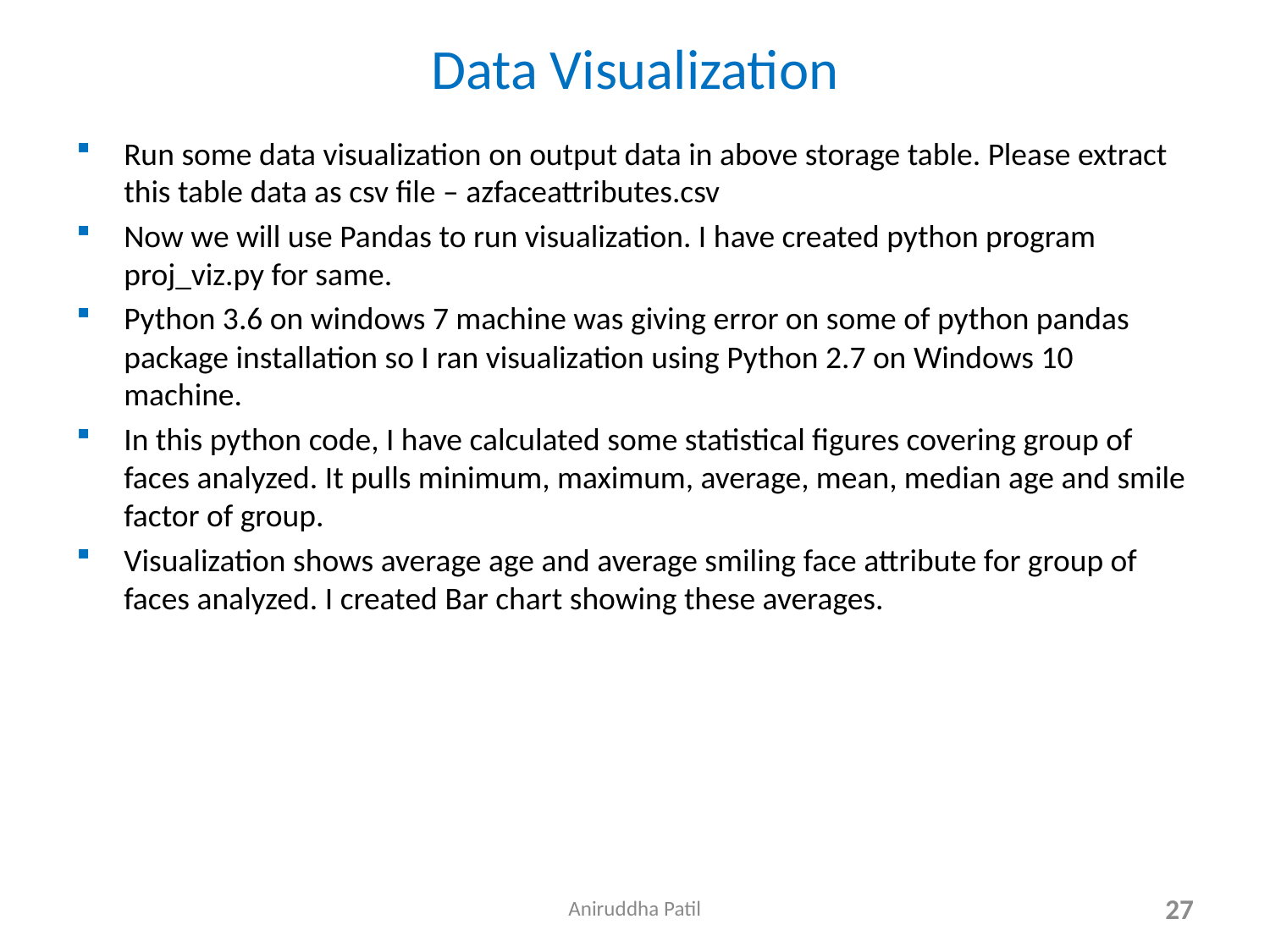

# Data Visualization
Run some data visualization on output data in above storage table. Please extract this table data as csv file – azfaceattributes.csv
Now we will use Pandas to run visualization. I have created python program proj_viz.py for same.
Python 3.6 on windows 7 machine was giving error on some of python pandas package installation so I ran visualization using Python 2.7 on Windows 10 machine.
In this python code, I have calculated some statistical figures covering group of faces analyzed. It pulls minimum, maximum, average, mean, median age and smile factor of group.
Visualization shows average age and average smiling face attribute for group of faces analyzed. I created Bar chart showing these averages.
Aniruddha Patil
27